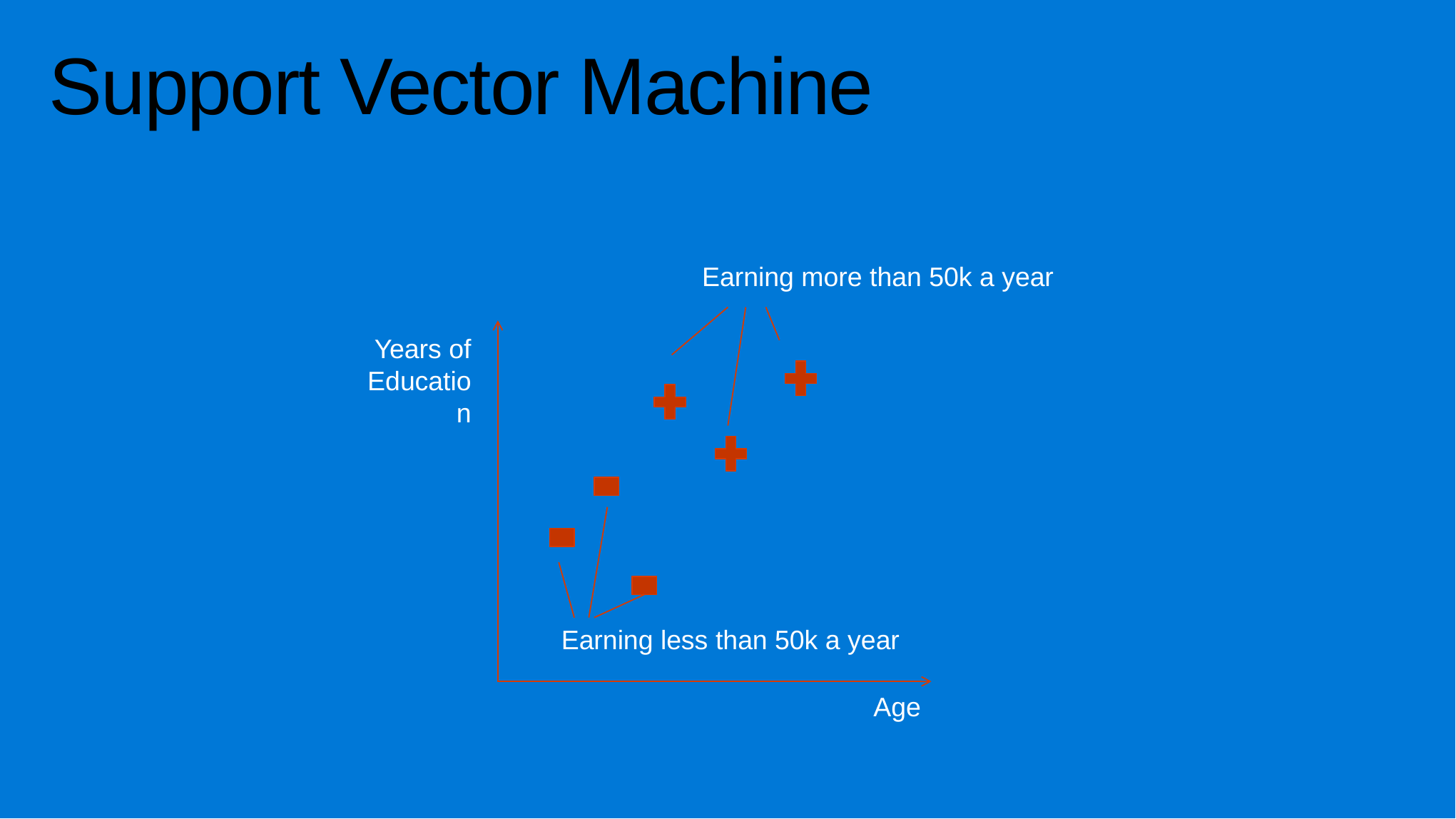

# Support Vector Machine
Earning more than 50k a year
Years of Education

Earning less than 50k a year
Age